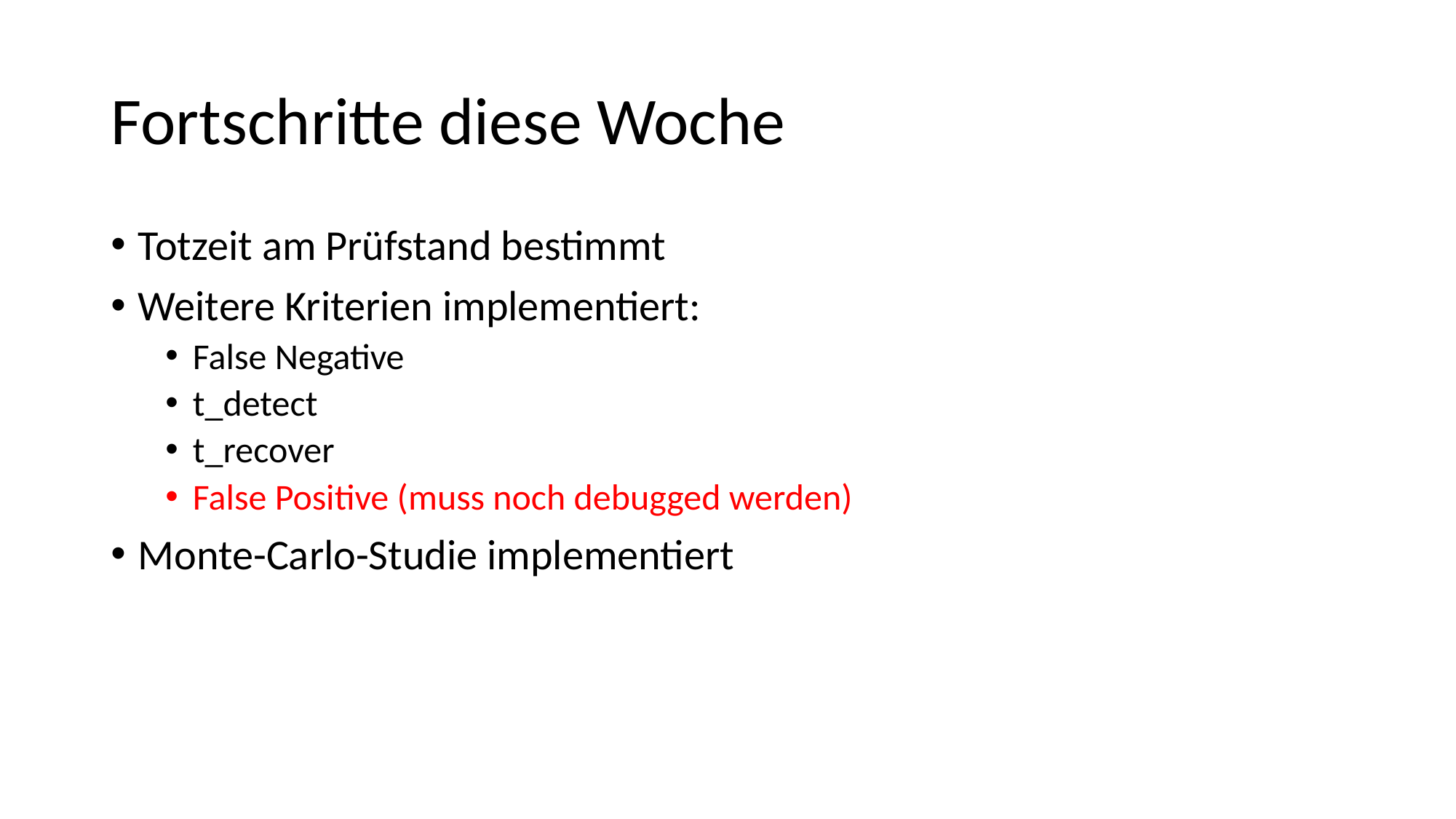

# Fortschritte diese Woche
Totzeit am Prüfstand bestimmt
Weitere Kriterien implementiert:
False Negative
t_detect
t_recover
False Positive (muss noch debugged werden)
Monte-Carlo-Studie implementiert